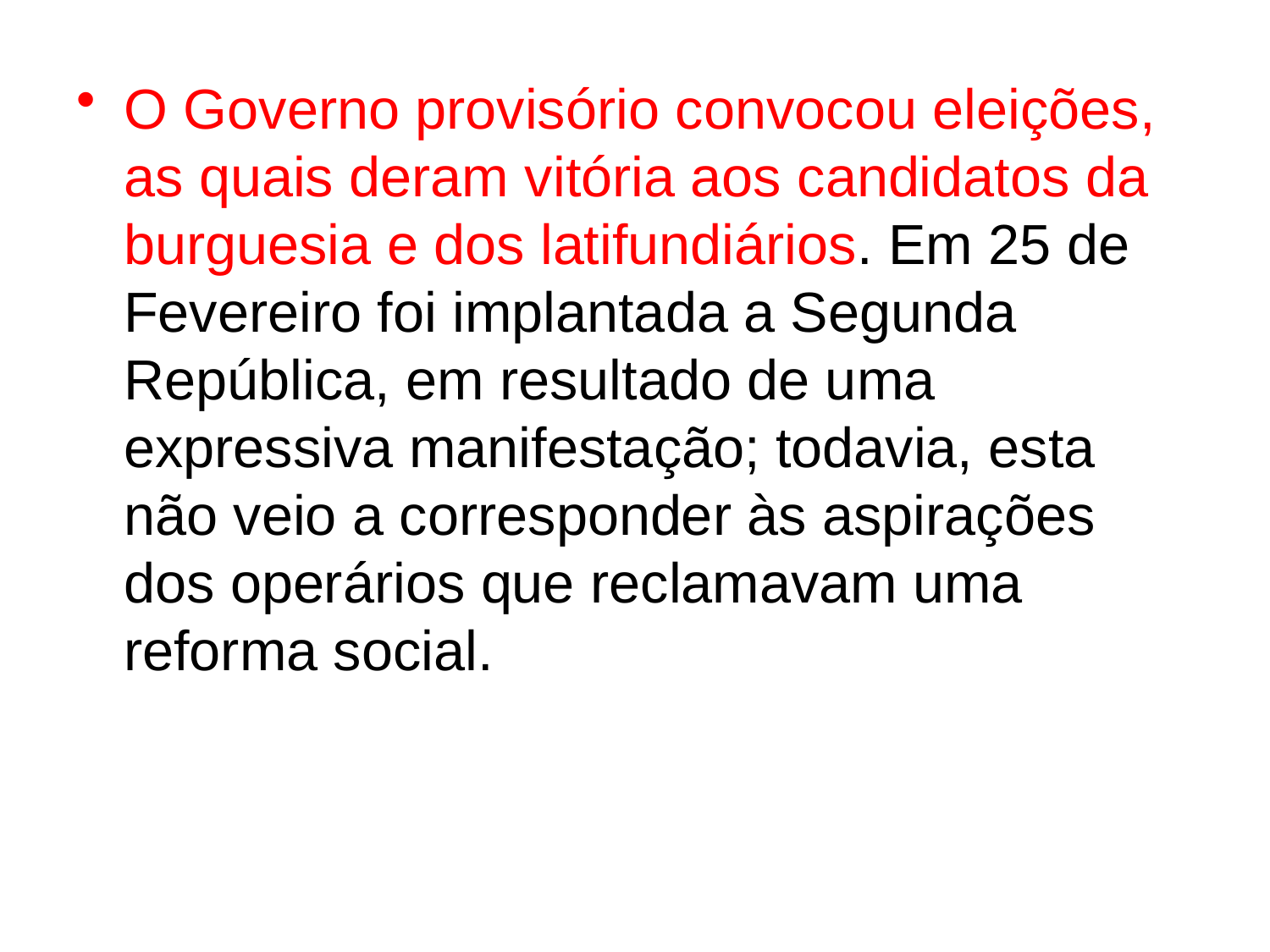

O Governo provisório convocou eleições, as quais deram vitória aos candidatos da burguesia e dos latifundiários. Em 25 de Fevereiro foi implantada a Segunda República, em resultado de uma expressiva manifestação; todavia, esta não veio a corresponder às aspirações dos operários que reclamavam uma reforma social.